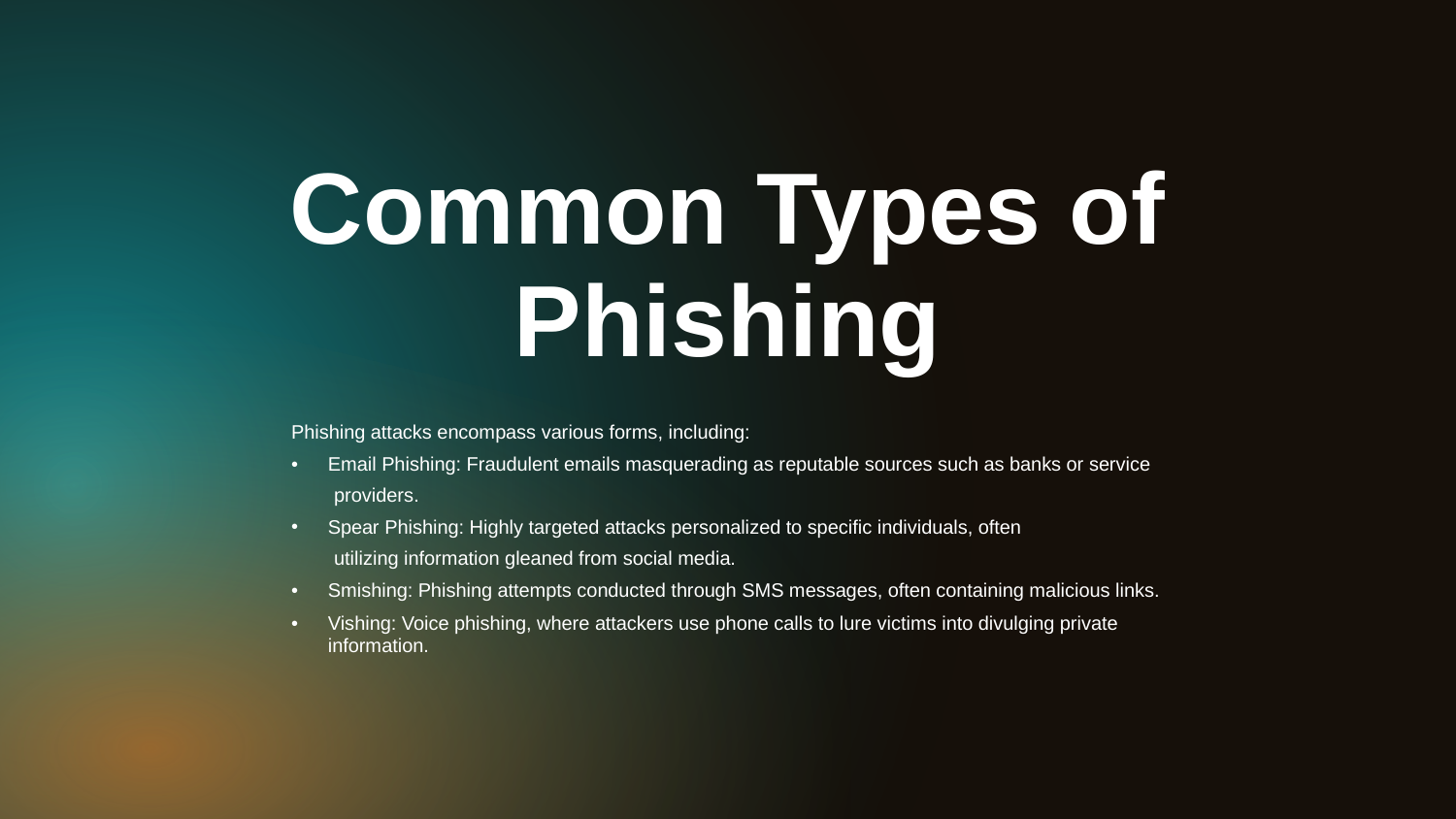

Common Types of Phishing
# Phishing attacks encompass various forms, including:
Email Phishing: Fraudulent emails masquerading as reputable sources such as banks or service
        providers.
Spear Phishing: Highly targeted attacks personalized to specific individuals, often
        utilizing information gleaned from social media.
Smishing: Phishing attempts conducted through SMS messages, often containing malicious links.
Vishing: Voice phishing, where attackers use phone calls to lure victims into divulging private information.